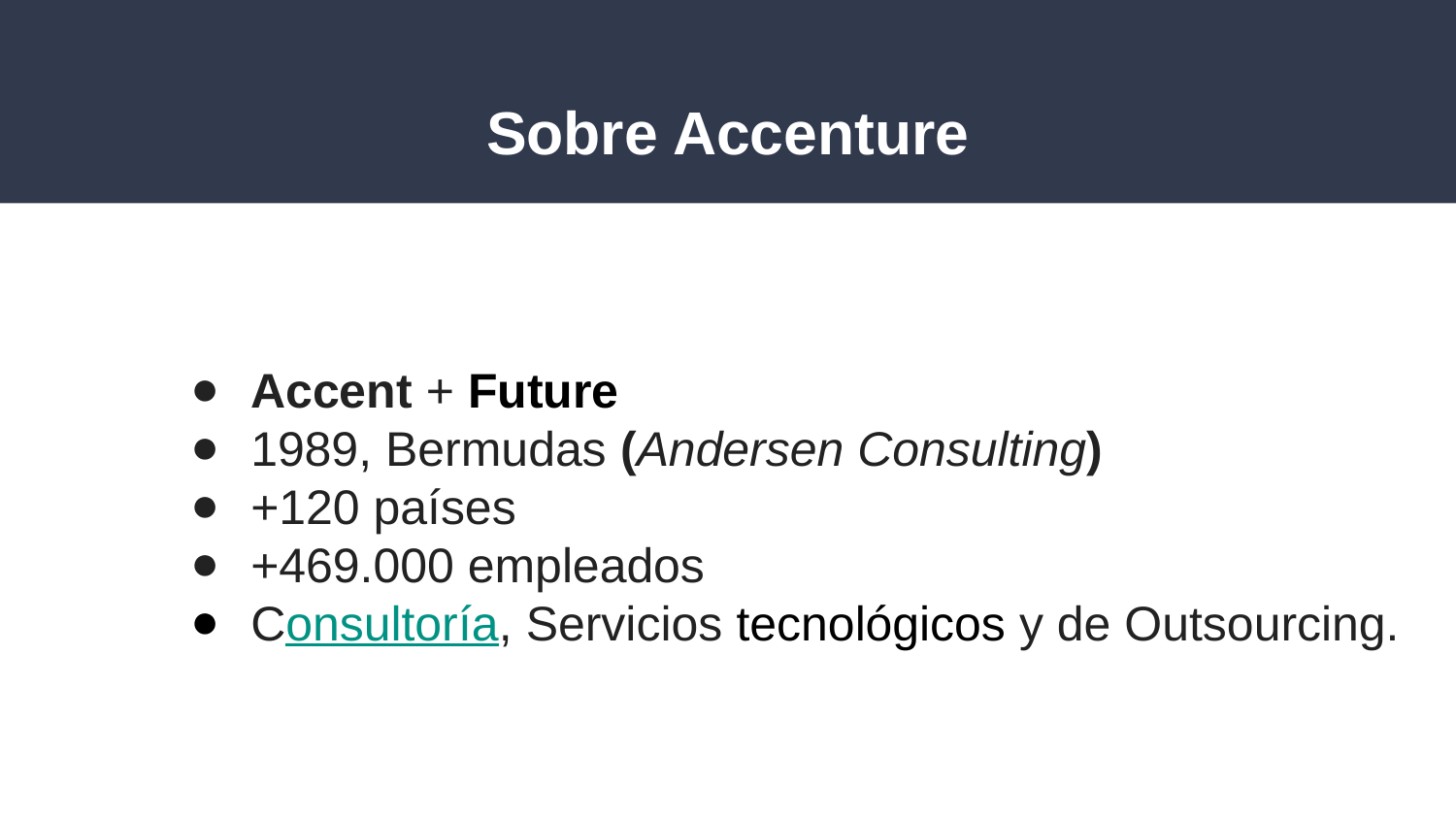

# Sobre Accenture
Accent + Future
1989, Bermudas (Andersen Consulting)
+120 países
+469.000 empleados
Consultoría, Servicios tecnológicos y de Outsourcing.